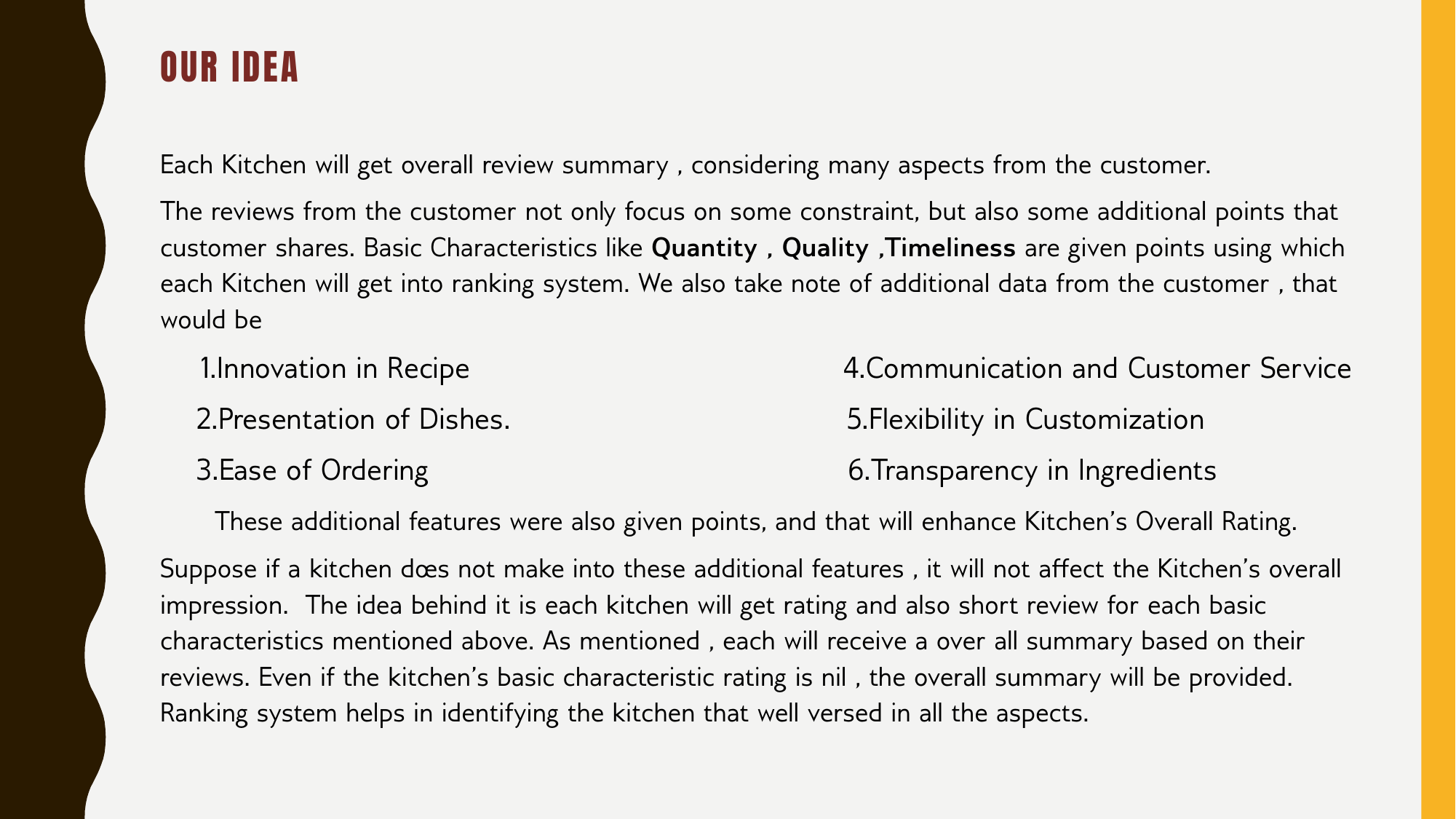

# Our idea
Each Kitchen will get overall review summary , considering many aspects from the customer.
The reviews from the customer not only focus on some constraint, but also some additional points that customer shares. Basic Characteristics like Quantity , Quality ,Timeliness are given points using which each Kitchen will get into ranking system. We also take note of additional data from the customer , that would be
     1.Innovation in Recipe                                         4.Communication and Customer Service
    2.Presentation of Dishes.                                     5.Flexibility in Customization
    3.Ease of Ordering                                              6.Transparency in Ingredients
      These additional features were also given points, and that will enhance Kitchen’s Overall Rating.
Suppose if a kitchen does not make into these additional features , it will not affect the Kitchen’s overall impression.  The idea behind it is each kitchen will get rating and also short review for each basic characteristics mentioned above. As mentioned , each will receive a over all summary based on their reviews. Even if the kitchen’s basic characteristic rating is nil , the overall summary will be provided. Ranking system helps in identifying the kitchen that well versed in all the aspects.